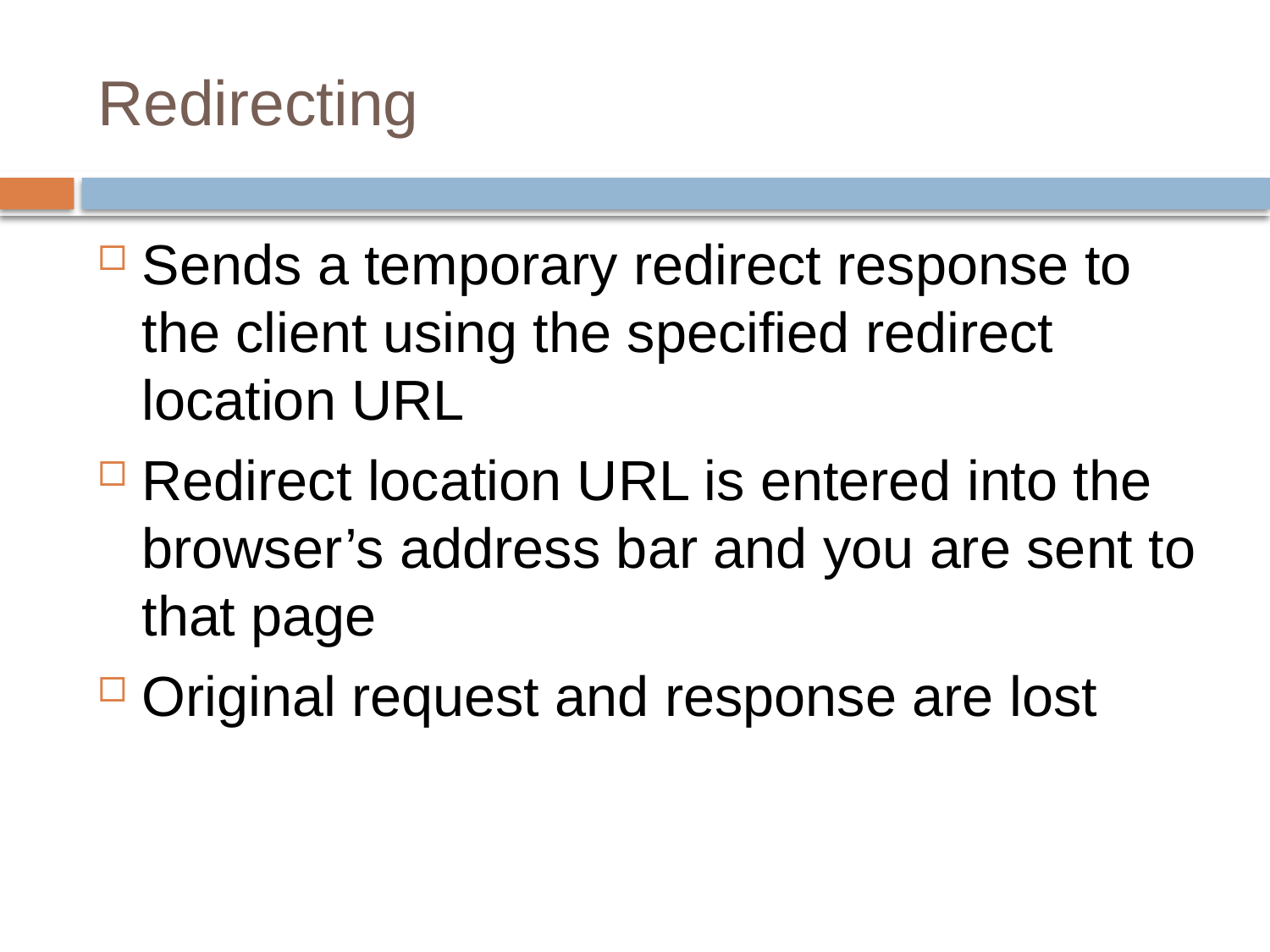

# Redirecting
Sends a temporary redirect response to the client using the specified redirect location URL
Redirect location URL is entered into the browser’s address bar and you are sent to that page
Original request and response are lost